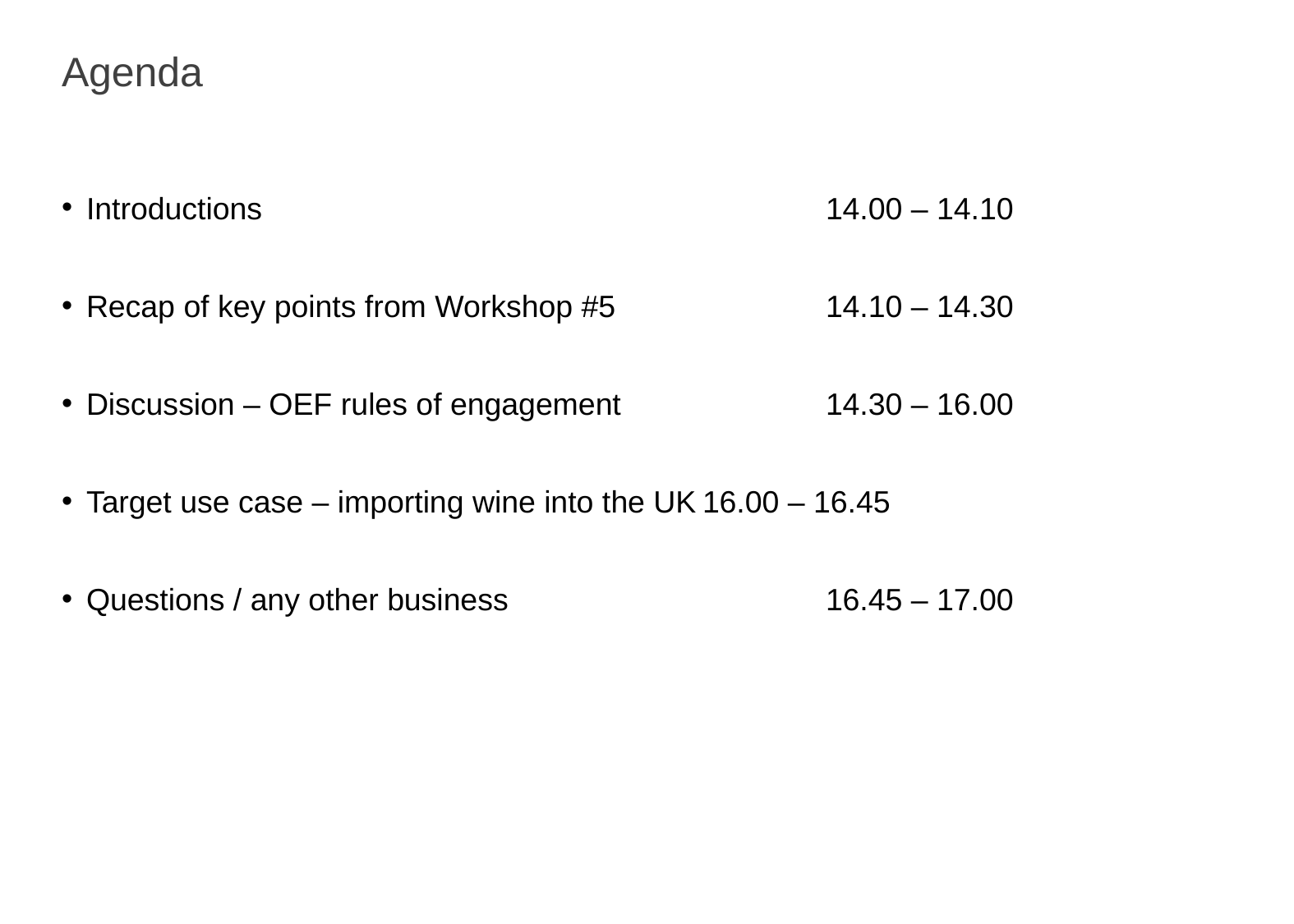

# Agenda
Introductions		 			14.00 – 14.10

Recap of key points from Workshop #5		14.10 – 14.30

Discussion – OEF rules of engagement		14.30 – 16.00

Target use case – importing wine into the UK	16.00 – 16.45

Questions / any other business			16.45 – 17.00